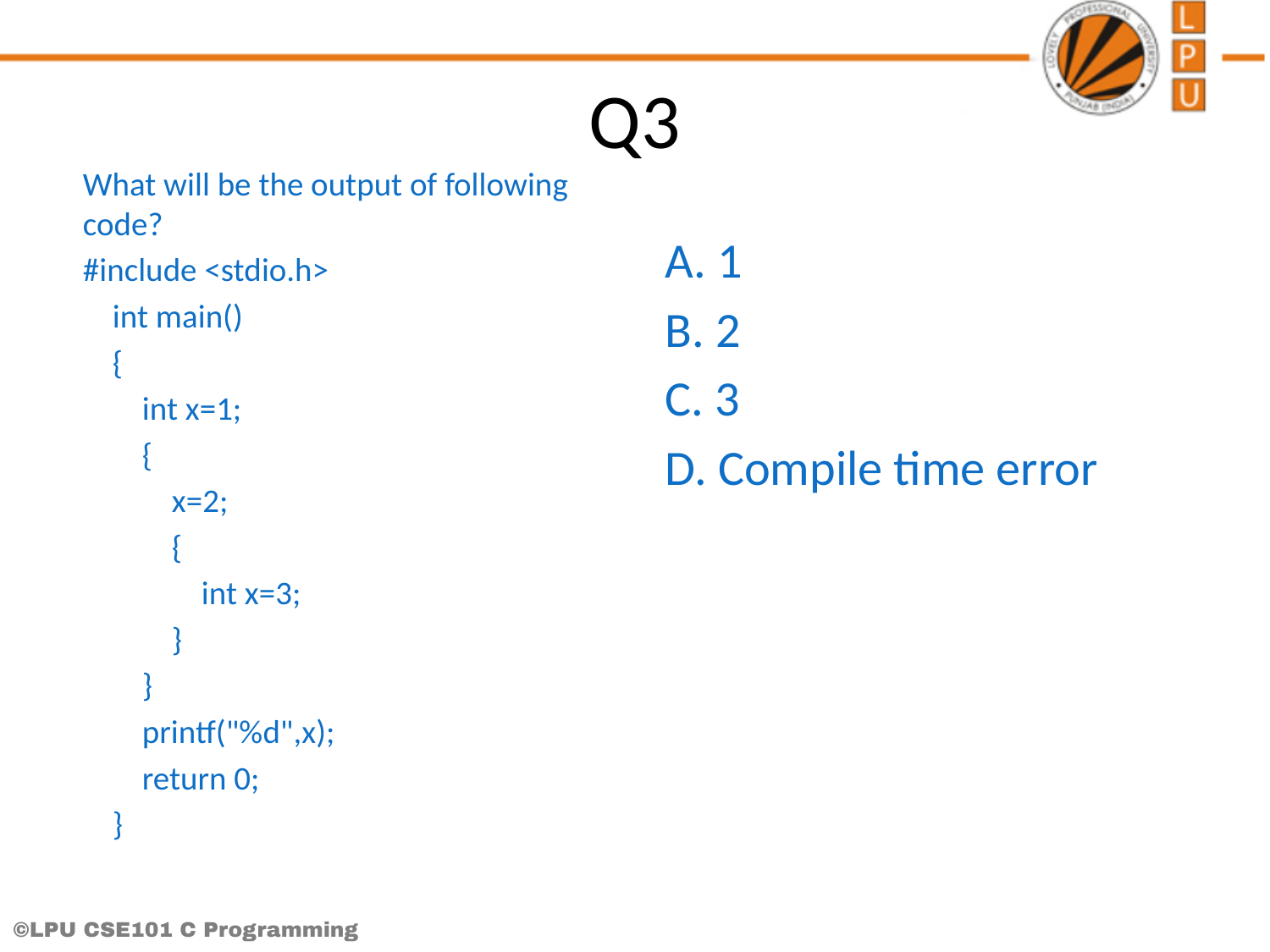

# Q3
What will be the output of following code?
#include <stdio.h>
    int main()
    {
        int x=1;
        {
            x=2;
            {
                int x=3;
            }
        }
        printf("%d",x);
        return 0;
    }
A. 1
B. 2
C. 3
D. Compile time error